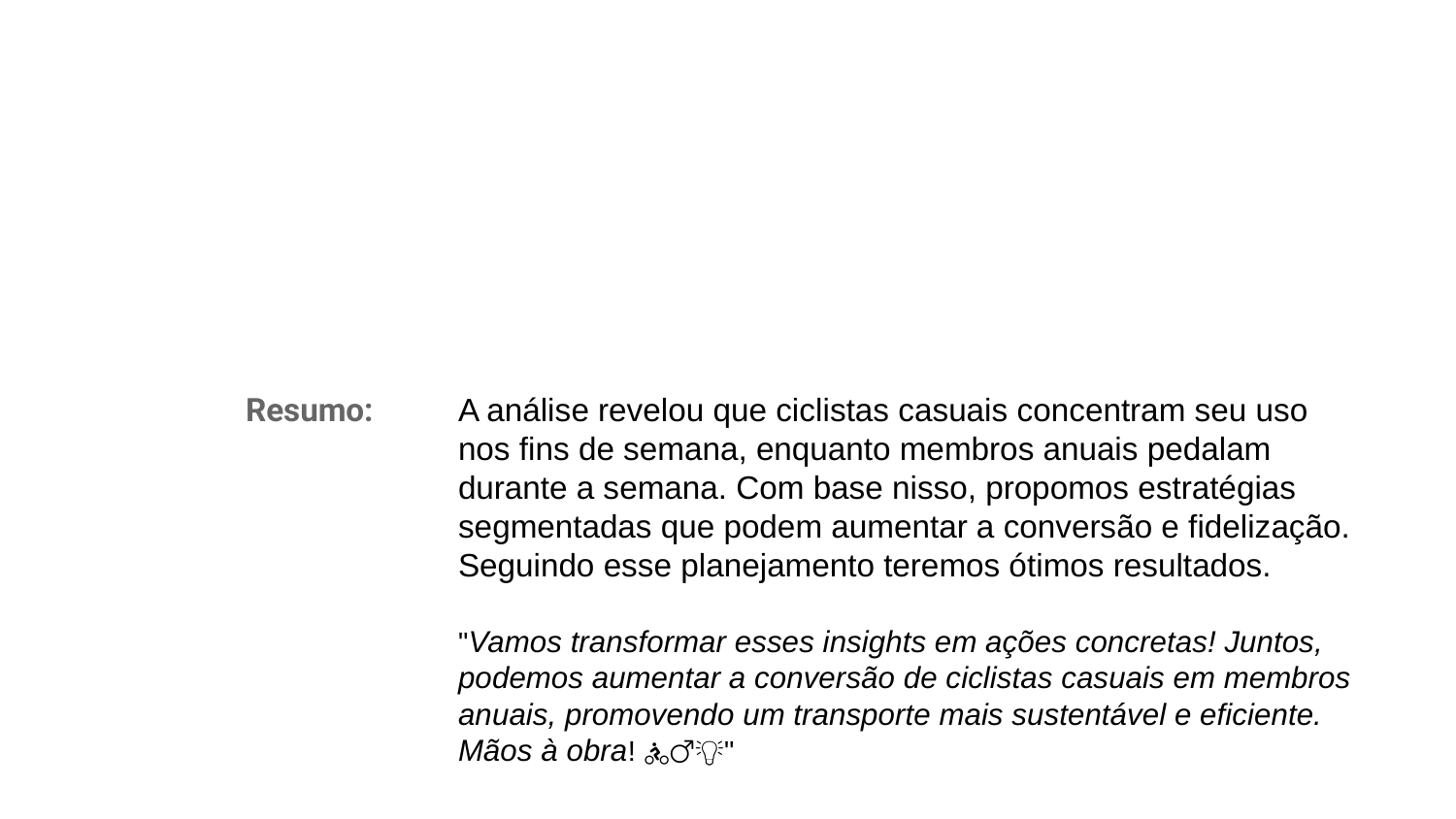

# Resumo:
A análise revelou que ciclistas casuais concentram seu uso nos fins de semana, enquanto membros anuais pedalam durante a semana. Com base nisso, propomos estratégias segmentadas que podem aumentar a conversão e fidelização.
Seguindo esse planejamento teremos ótimos resultados.

"Vamos transformar esses insights em ações concretas! Juntos, podemos aumentar a conversão de ciclistas casuais em membros anuais, promovendo um transporte mais sustentável e eficiente. Mãos à obra! 🚴‍♂️💡"